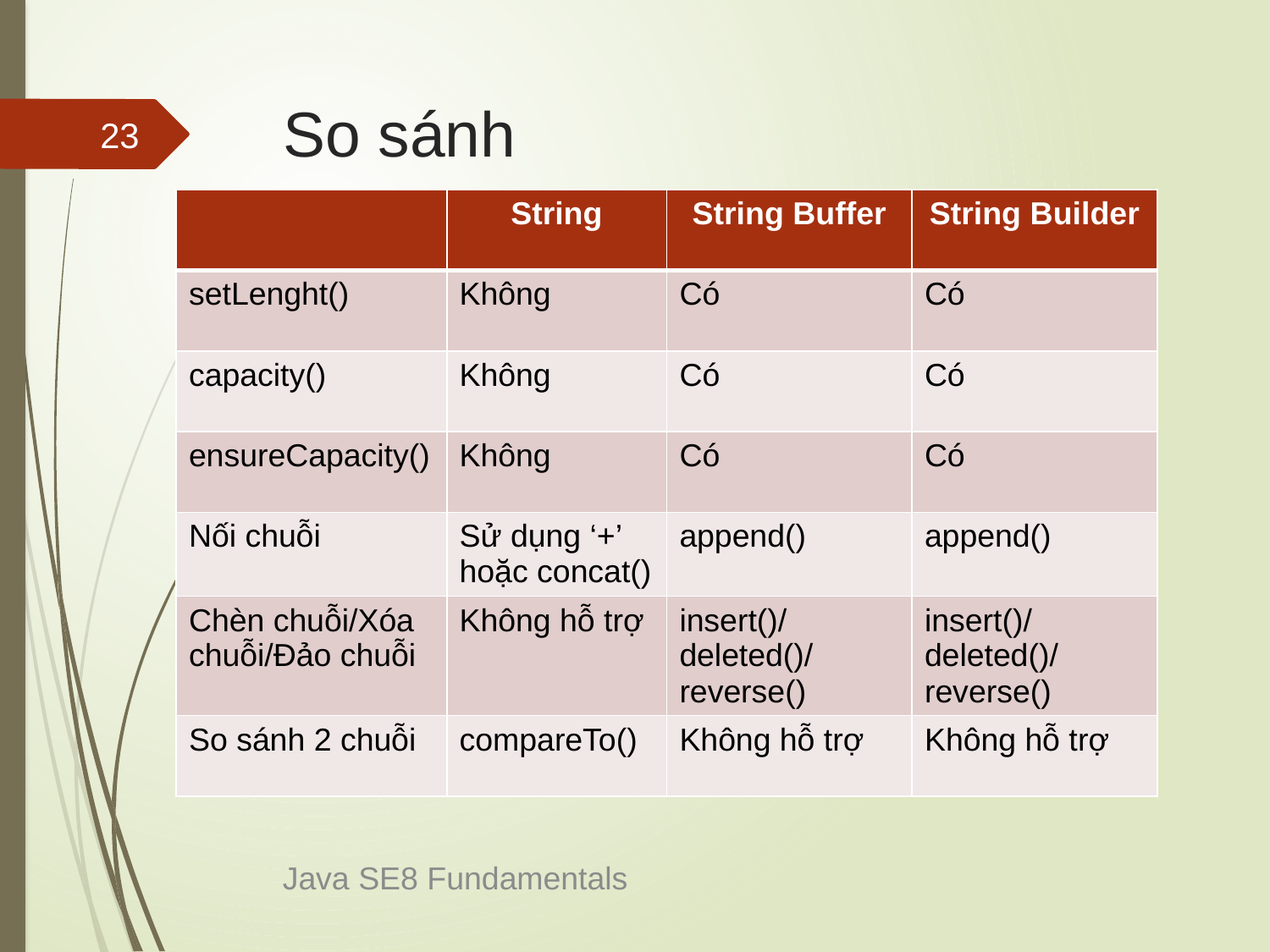

# So sánh
23
|  | String | String Buffer | String Builder |
| --- | --- | --- | --- |
| setLenght() | Không | Có | Có |
| capacity() | Không | Có | Có |
| ensureCapacity() | Không | Có | Có |
| Nối chuỗi | Sử dụng ‘+’ hoặc concat() | append() | append() |
| Chèn chuỗi/Xóa chuỗi/Đảo chuỗi | Không hỗ trợ | insert()/deleted()/reverse() | insert()/deleted()/reverse() |
| So sánh 2 chuỗi | compareTo() | Không hỗ trợ | Không hỗ trợ |
Java SE8 Fundamentals